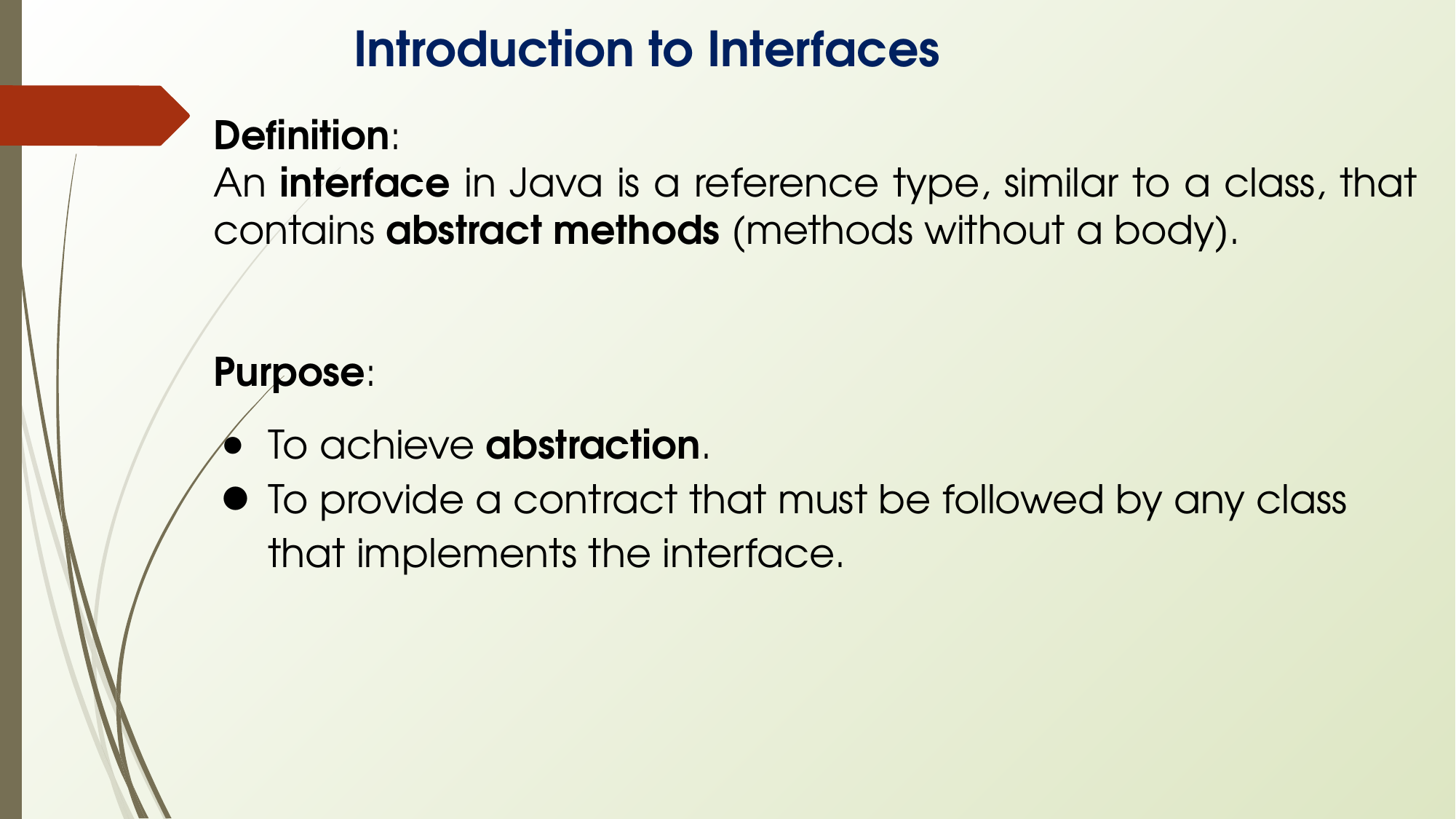

Introduction to Interfaces

Definition:
An interface in Java is a reference type, similar to a class, that contains abstract methods (methods without a body).

Purpose:
To achieve abstraction.
To provide a contract that must be followed by any class that implements the interface.